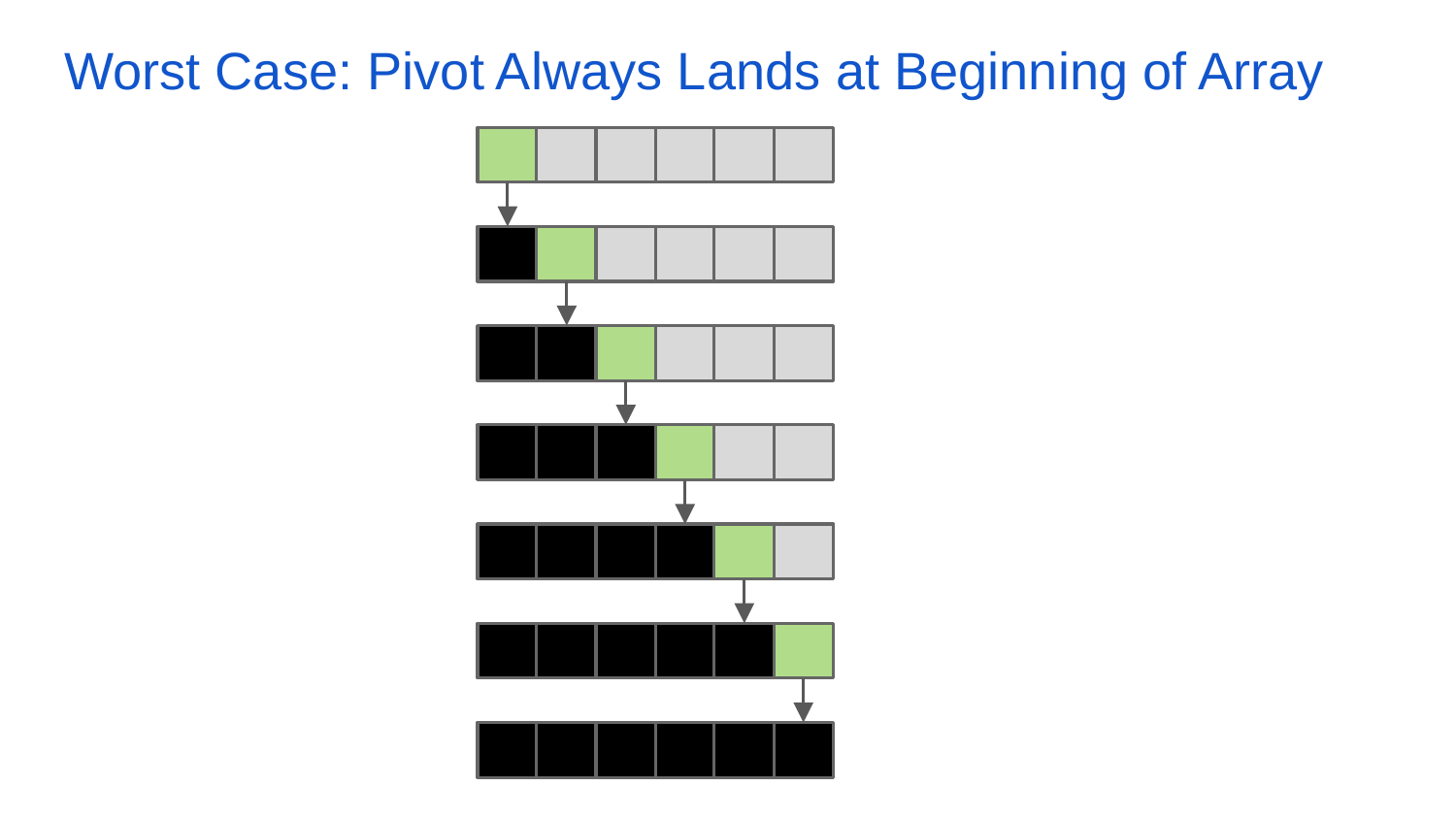

# Worst Case: Pivot Always Lands at Beginning of Array